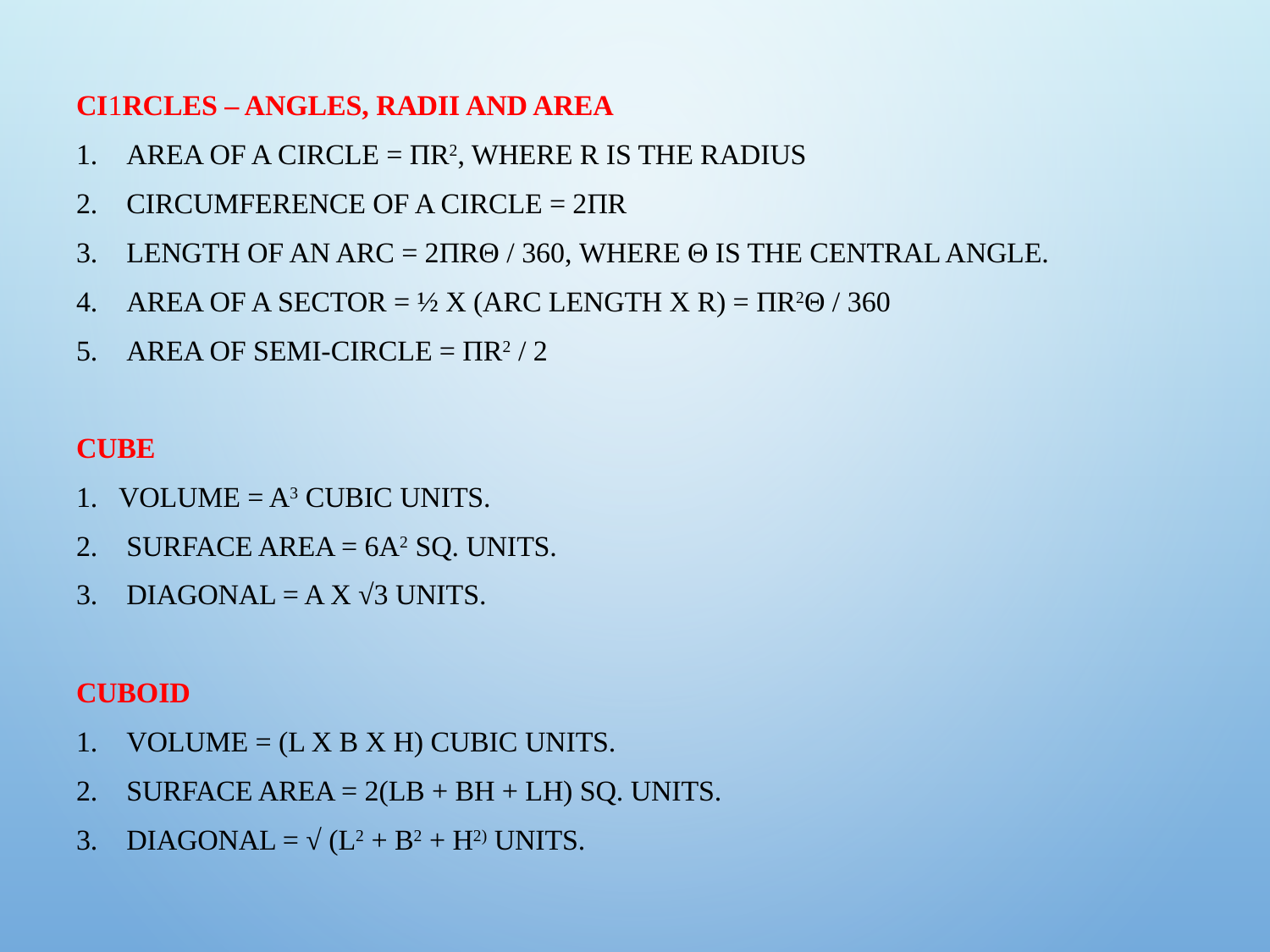

Ci1rcles – Angles, Radii and Area
1.    Area of a circle = πR2, where R is the radius
2.    Circumference of a circle = 2πR
3.    Length of an arc = 2πRθ / 360, where θ is the central angle.
4.    Area of a sector = ½ x (arc length x R) = πR2θ / 360
5.    Area of semi-circle = πR2 / 2

Cube
1.   Volume = a3 cubic units.
2.    Surface area = 6a2 sq. units.
3.    Diagonal = a x √3 units.

Cuboid
1.    Volume = (l x b x h) cubic units.
2.    Surface area = 2(lb + bh + lh) sq. units.
3.    Diagonal = √ (l2 + b2 + h2) units.